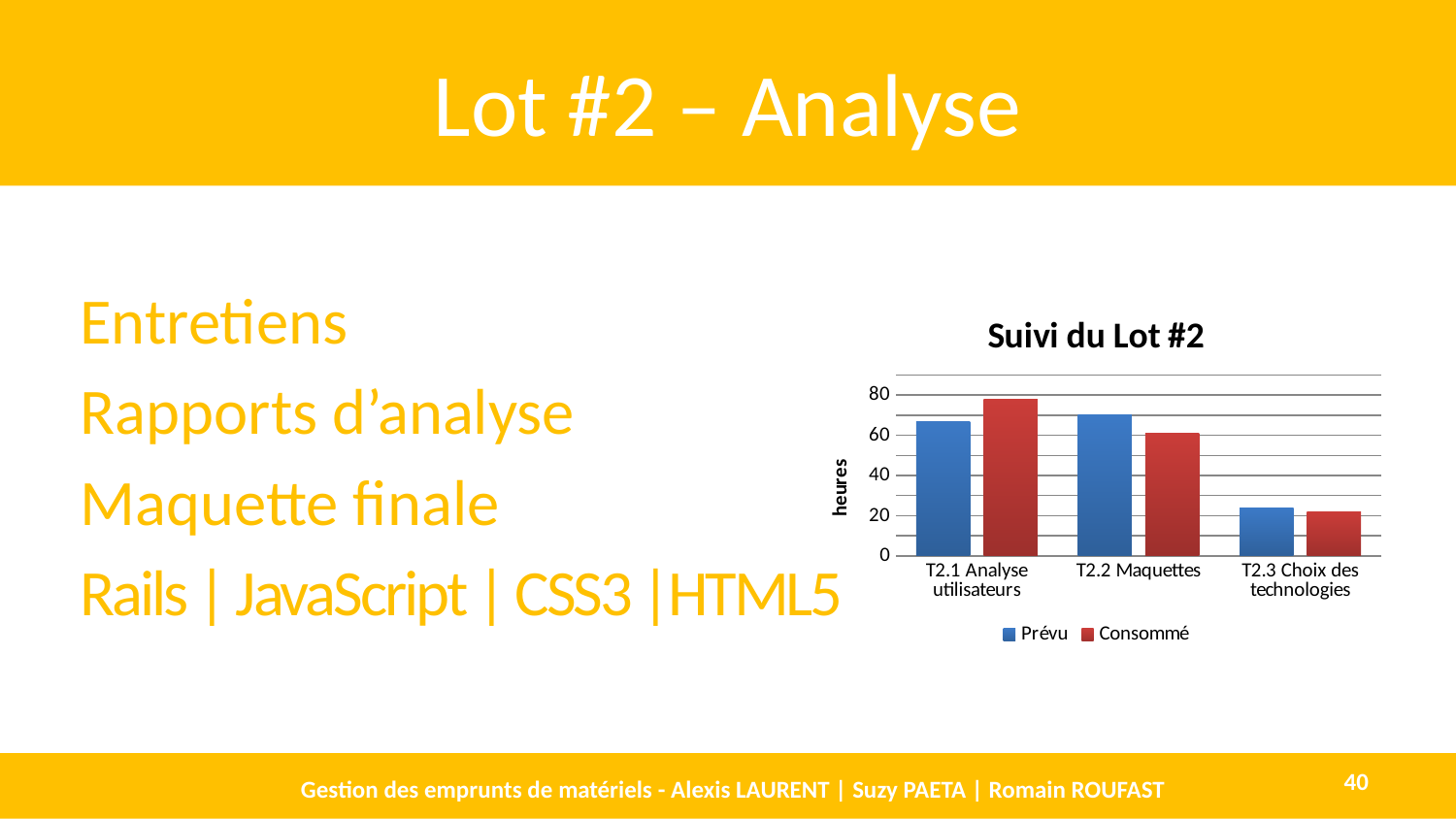

# Lot #2 – Analyse
Entretiens
Rapports d’analyse
Maquette finale
Rails | JavaScript | CSS3 |HTML5

### Chart: Suivi du Lot #2

| Category | Prévu | Consommé |
|---|---|---|
| T2.1 Analyse utilisateurs | 67.0 | 78.0 |
| T2.2 Maquettes | 70.0 | 61.0 |
| T2.3 Choix des technologies | 24.0 | 22.0 |
Gestion des emprunts de matériels - Alexis LAURENT | Suzy PAETA | Romain ROUFAST
40